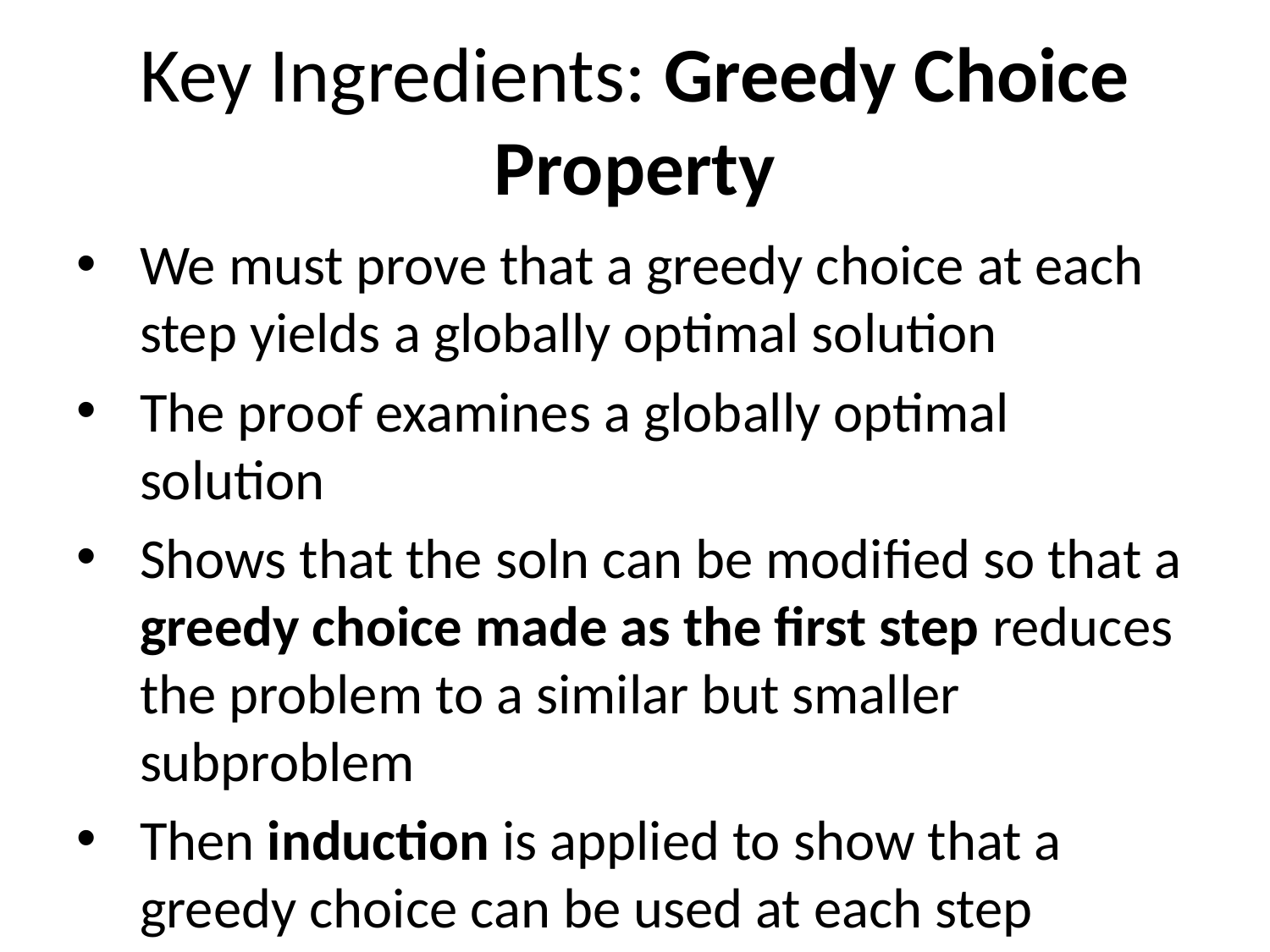

# Key Ingredients: Greedy Choice Property
We must prove that a greedy choice at each step yields a globally optimal solution
The proof examines a globally optimal solution
Shows that the soln can be modified so that a greedy choice made as the first step reduces the problem to a similar but smaller subproblem
Then induction is applied to show that a greedy choice can be used at each step
Hence, this induction proof reduces the proof of correctness to demonstrating that an optimal solution must exhibit optimal substructure property